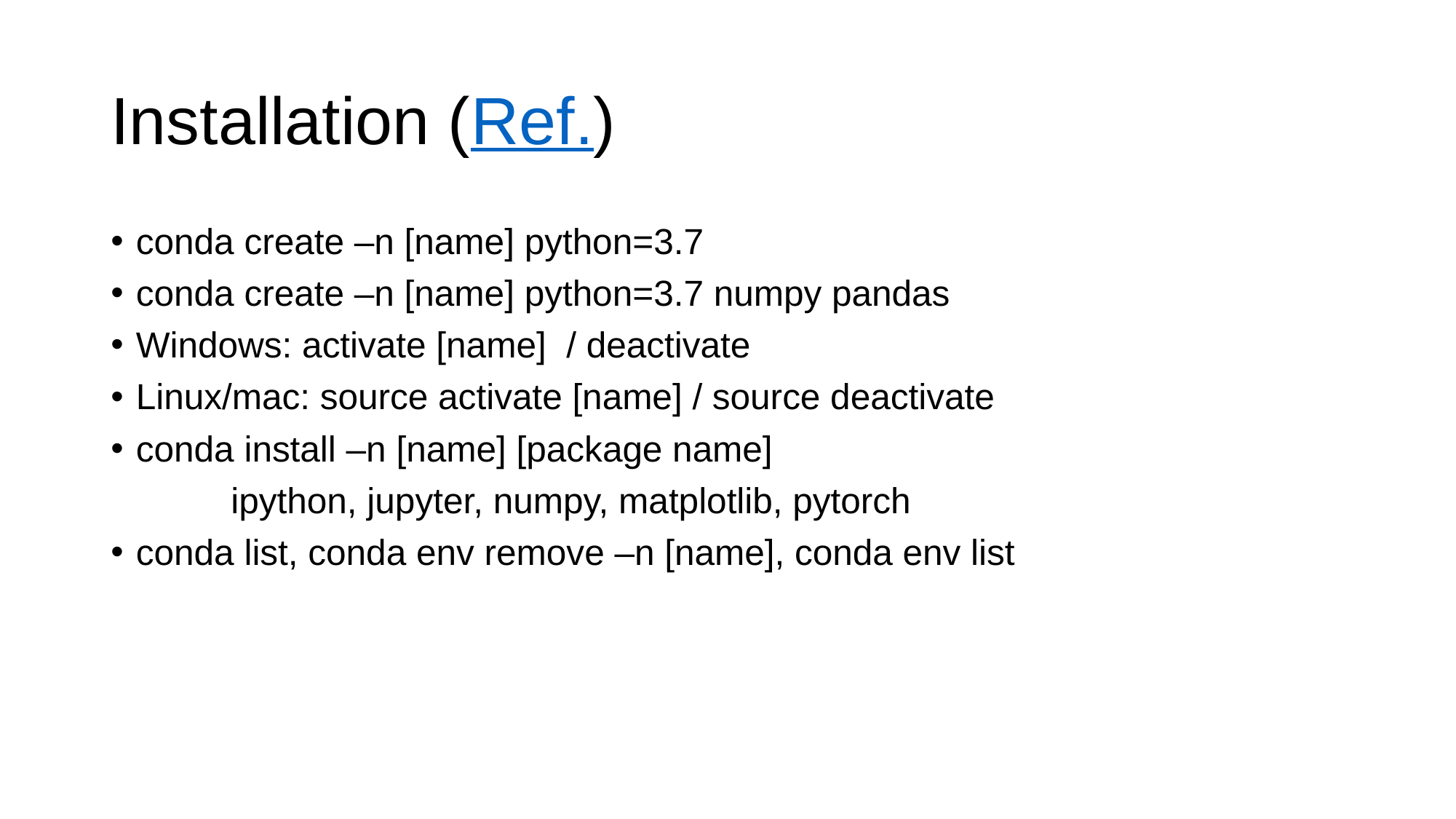

# Installation (Ref.)
conda create –n [name] python=3.7
conda create –n [name] python=3.7 numpy pandas
Windows: activate [name]  / deactivate
Linux/mac: source activate [name] / source deactivate
conda install –n [name] [package name]
            ipython, jupyter, numpy, matplotlib, pytorch
conda list, conda env remove –n [name], conda env list